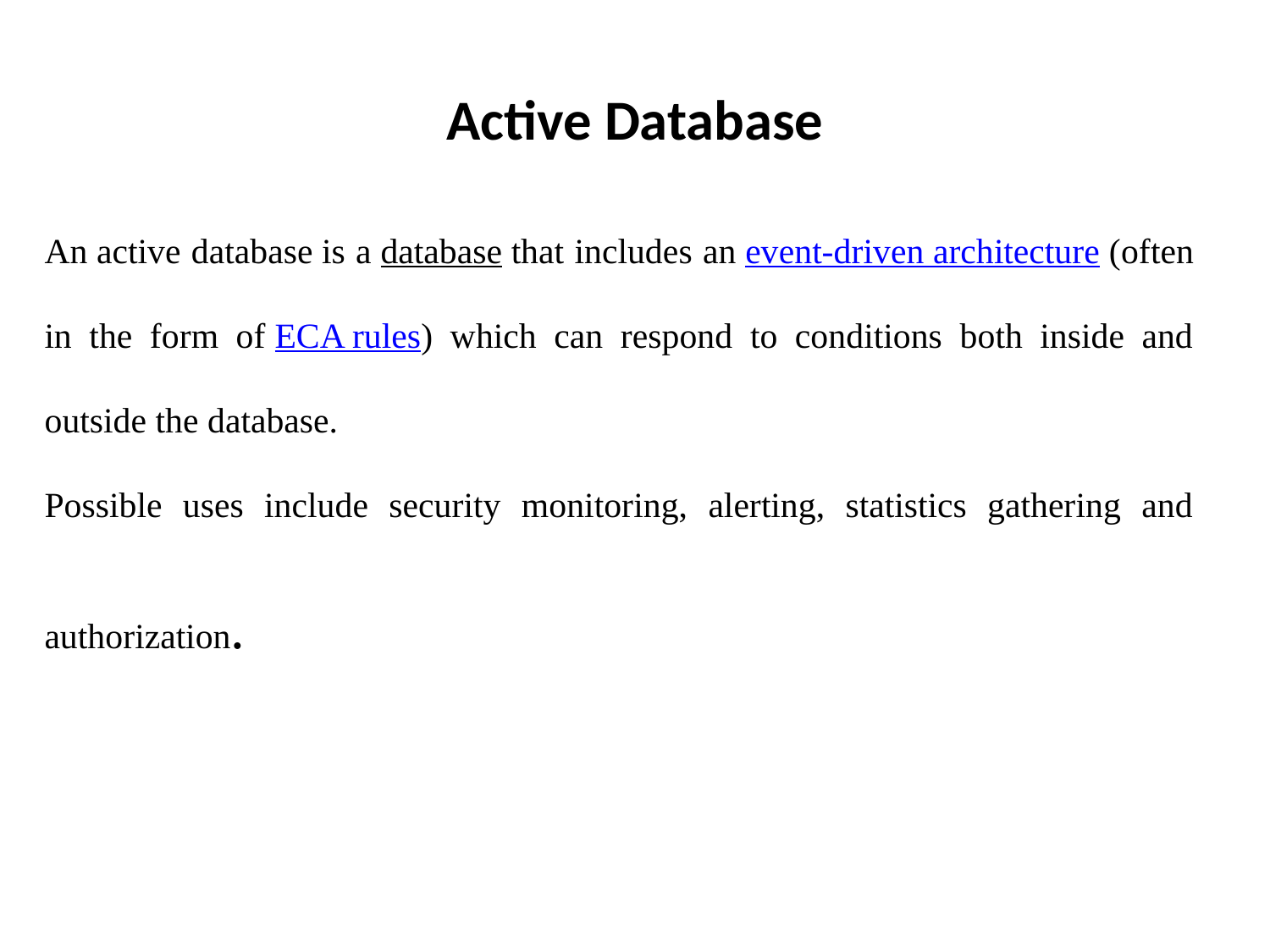

# Active Database
An active database is a database that includes an event-driven architecture (often in the form of ECA rules) which can respond to conditions both inside and outside the database.
Possible uses include security monitoring, alerting, statistics gathering and authorization.